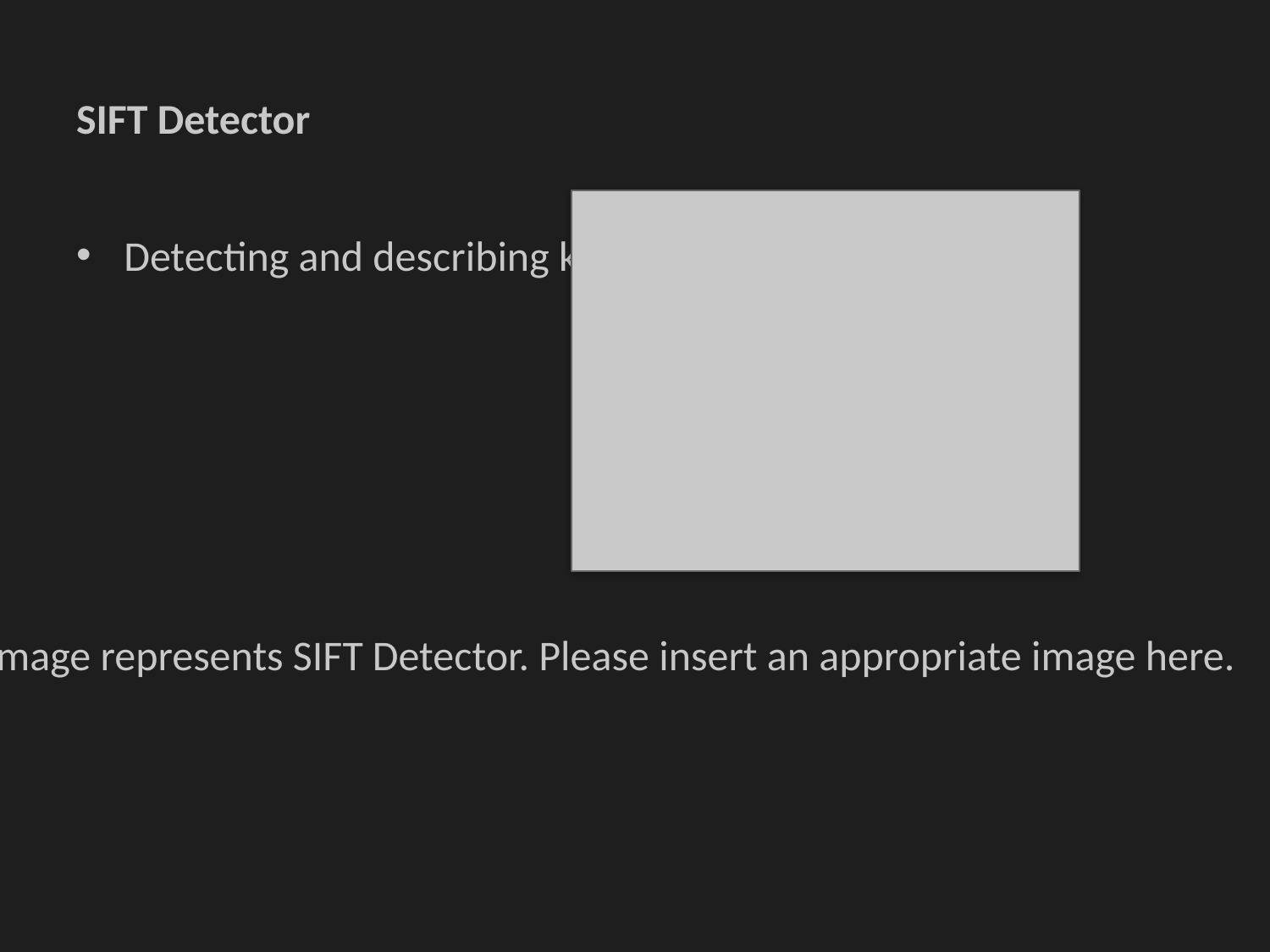

# SIFT Detector
Insert image for SIFT Detector here
Detecting and describing key features

This image represents SIFT Detector. Please insert an appropriate image here.